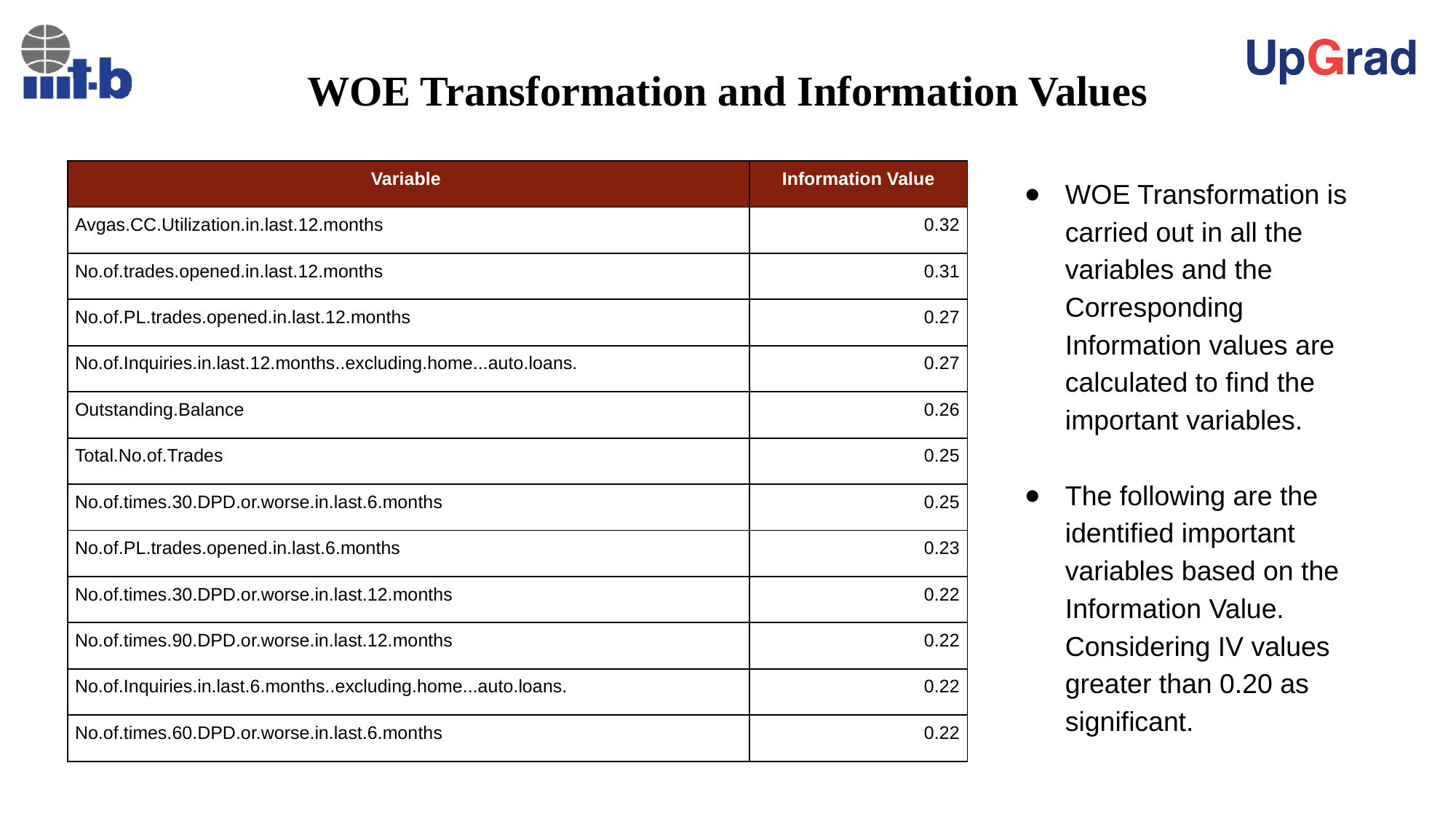

# WOE Transformation and Information Values
| Variable | Information Value |
| --- | --- |
| Avgas.CC.Utilization.in.last.12.months | 0.32 |
| No.of.trades.opened.in.last.12.months | 0.31 |
| No.of.PL.trades.opened.in.last.12.months | 0.27 |
| No.of.Inquiries.in.last.12.months..excluding.home...auto.loans. | 0.27 |
| Outstanding.Balance | 0.26 |
| Total.No.of.Trades | 0.25 |
| No.of.times.30.DPD.or.worse.in.last.6.months | 0.25 |
| No.of.PL.trades.opened.in.last.6.months | 0.23 |
| No.of.times.30.DPD.or.worse.in.last.12.months | 0.22 |
| No.of.times.90.DPD.or.worse.in.last.12.months | 0.22 |
| No.of.Inquiries.in.last.6.months..excluding.home...auto.loans. | 0.22 |
| No.of.times.60.DPD.or.worse.in.last.6.months | 0.22 |
WOE Transformation is carried out in all the variables and the Corresponding Information values are calculated to find the important variables.

The following are the identified important variables based on the Information Value. Considering IV values greater than 0.20 as significant.